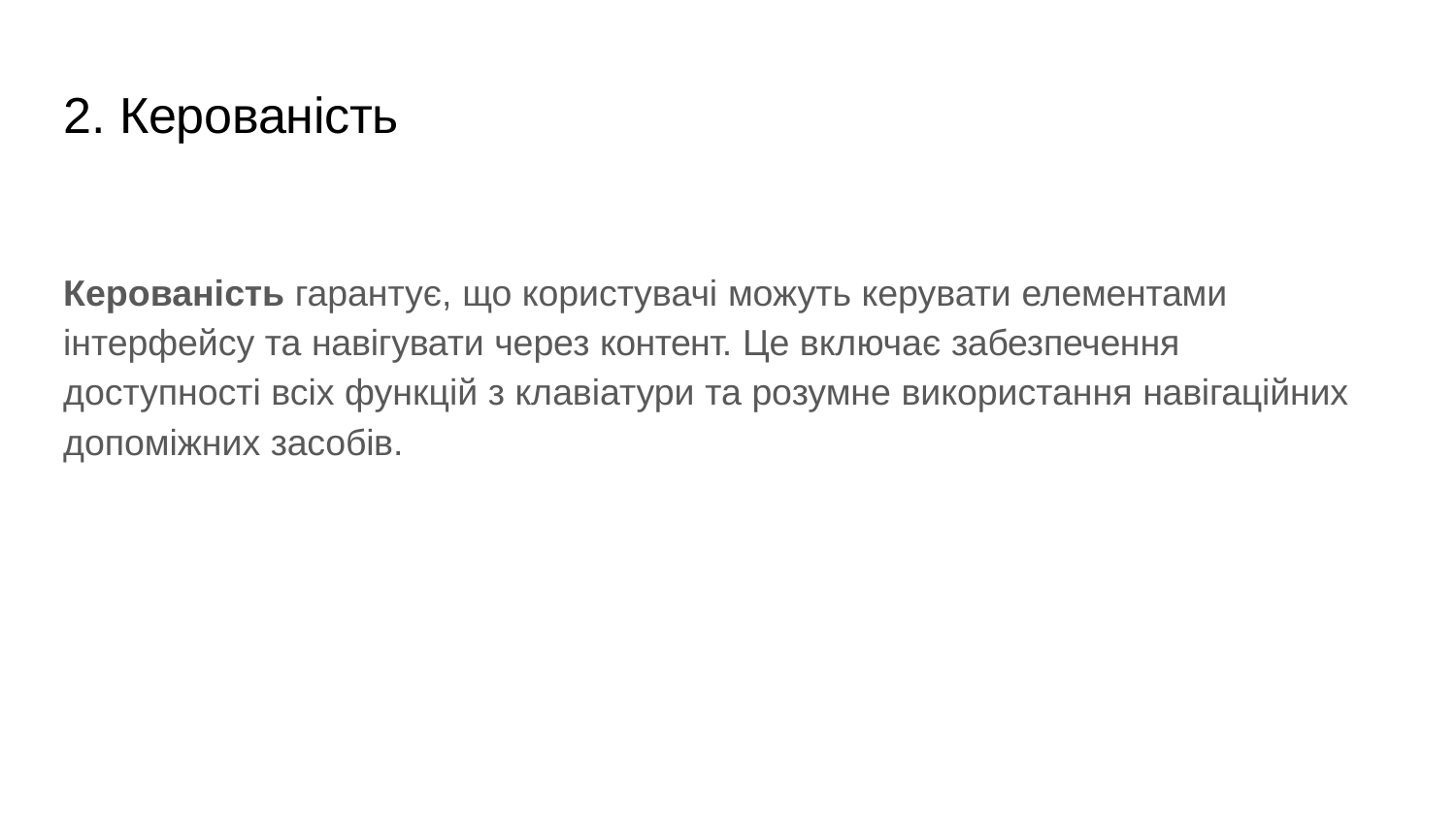

# 2. Керованість
Керованість гарантує, що користувачі можуть керувати елементами інтерфейсу та навігувати через контент. Це включає забезпечення доступності всіх функцій з клавіатури та розумне використання навігаційних допоміжних засобів.